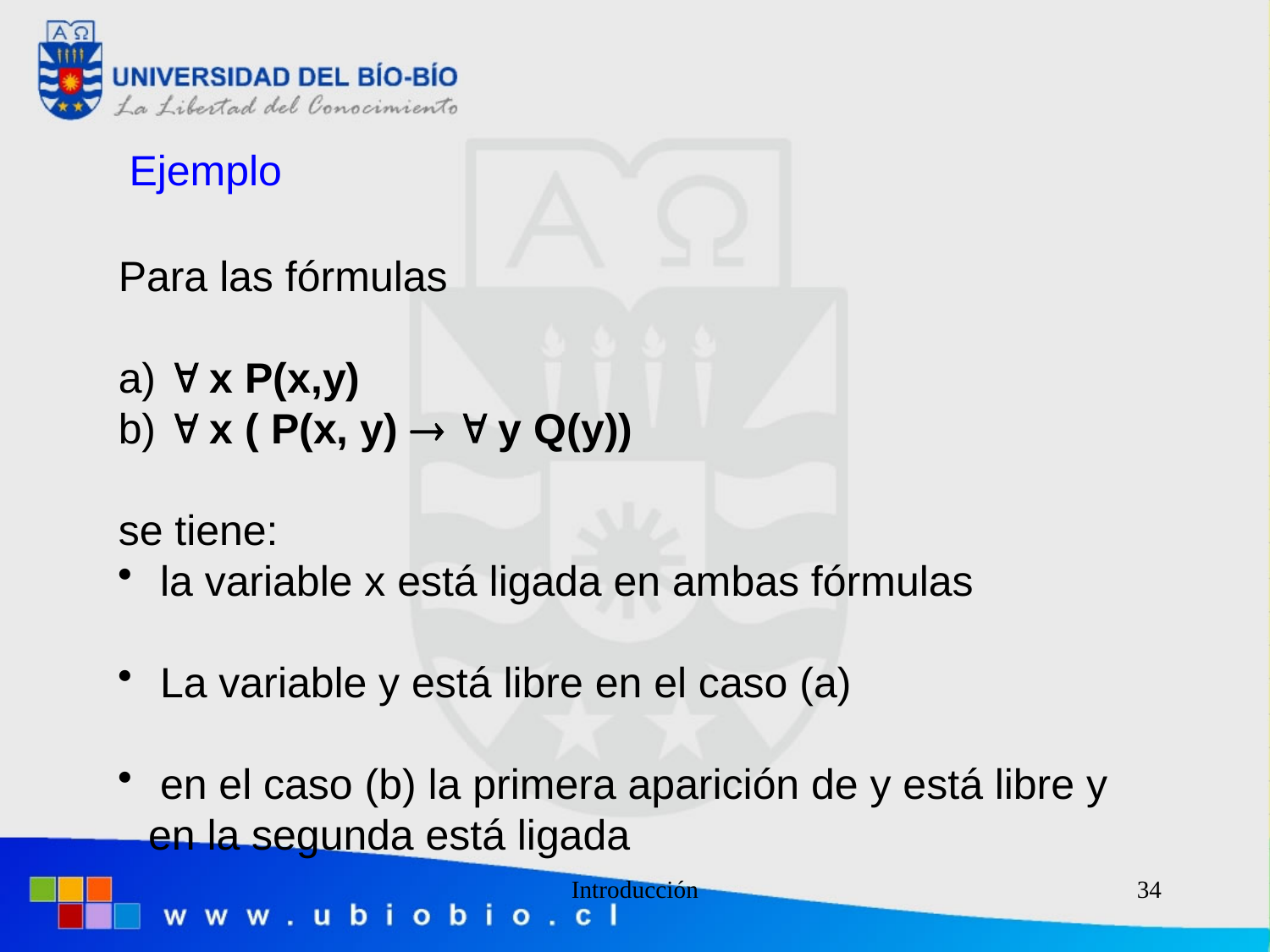

Ejemplo

Para las fórmulas

a) ∀ x P(x,y)
b) ∀ x ( P(x, y) → ∀ y Q(y))

se tiene:
 la variable x está ligada en ambas fórmulas

 La variable y está libre en el caso (a)

 en el caso (b) la primera aparición de y está libre y en la segunda está ligada
Introducción
34